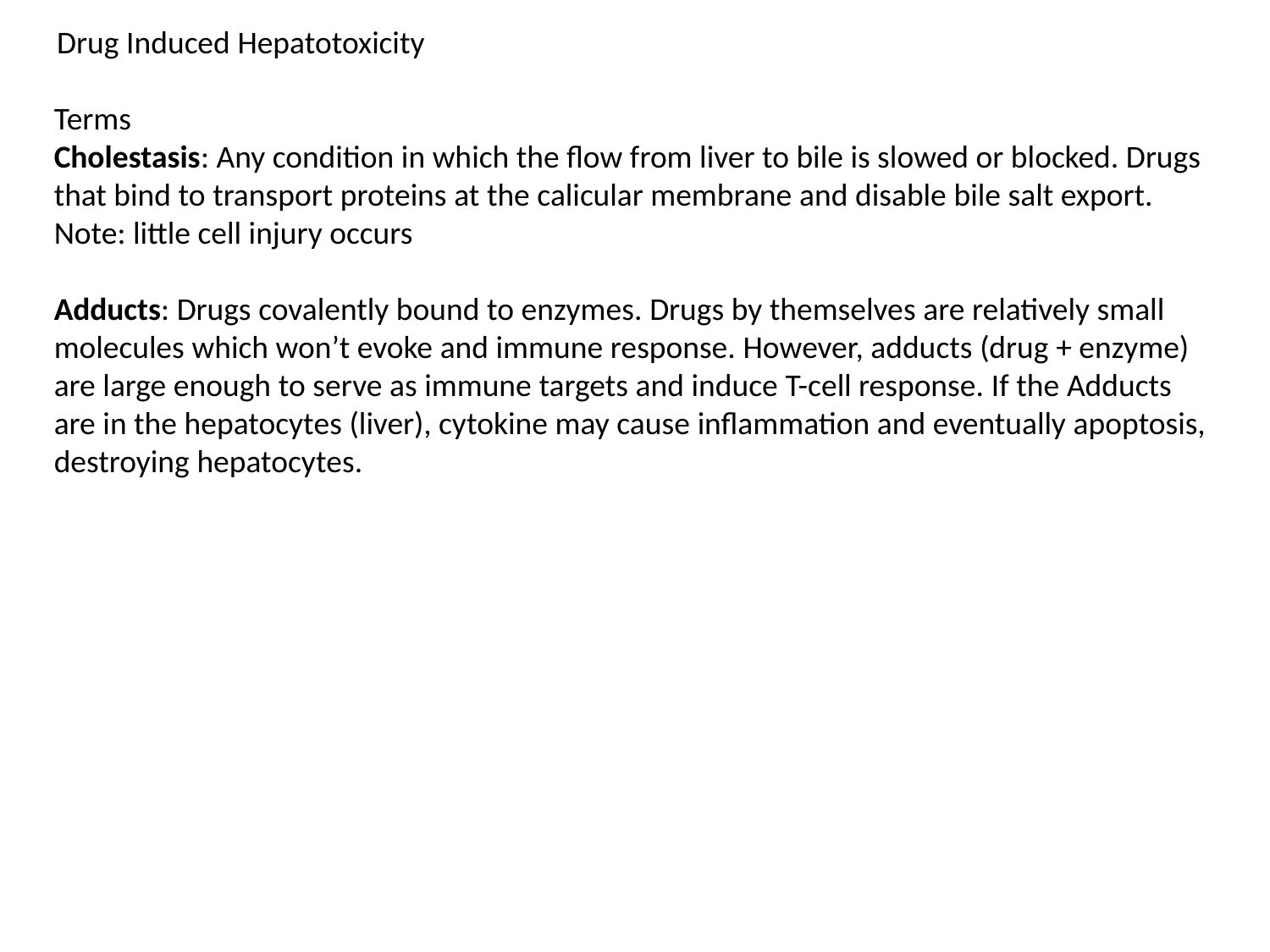

Drug Induced Hepatotoxicity
Terms
Cholestasis: Any condition in which the flow from liver to bile is slowed or blocked. Drugs that bind to transport proteins at the calicular membrane and disable bile salt export. Note: little cell injury occurs

Adducts: Drugs covalently bound to enzymes. Drugs by themselves are relatively small molecules which won’t evoke and immune response. However, adducts (drug + enzyme) are large enough to serve as immune targets and induce T-cell response. If the Adducts are in the hepatocytes (liver), cytokine may cause inflammation and eventually apoptosis, destroying hepatocytes.